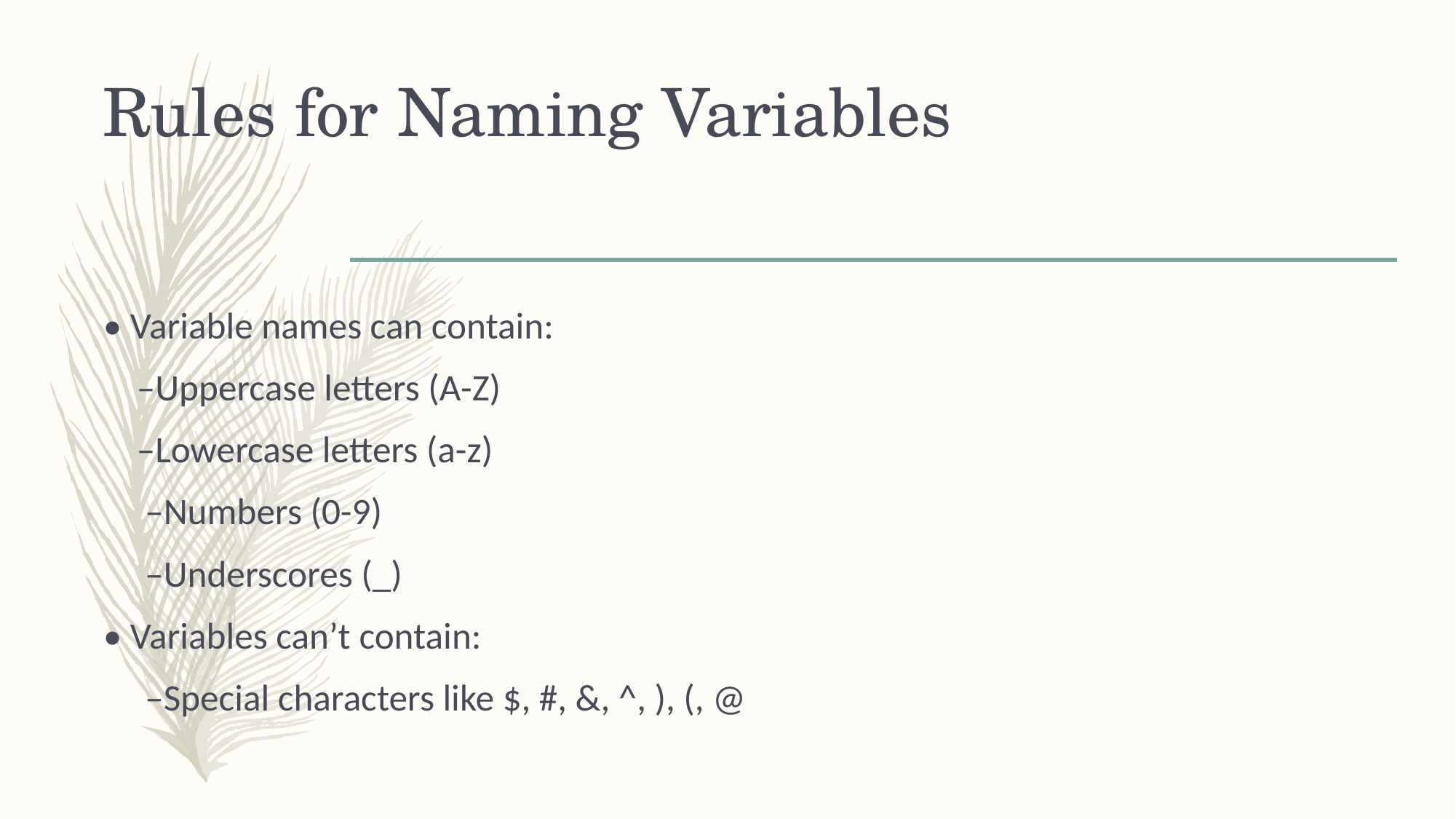

# Rules for Naming Variables
• Variable names can contain:
    –Uppercase letters (A-Z)
    –Lowercase letters (a-z)
     –Numbers (0-9)
     –Underscores (_)
• Variables can’t contain:
     –Special characters like $, #, &, ^, ), (, @